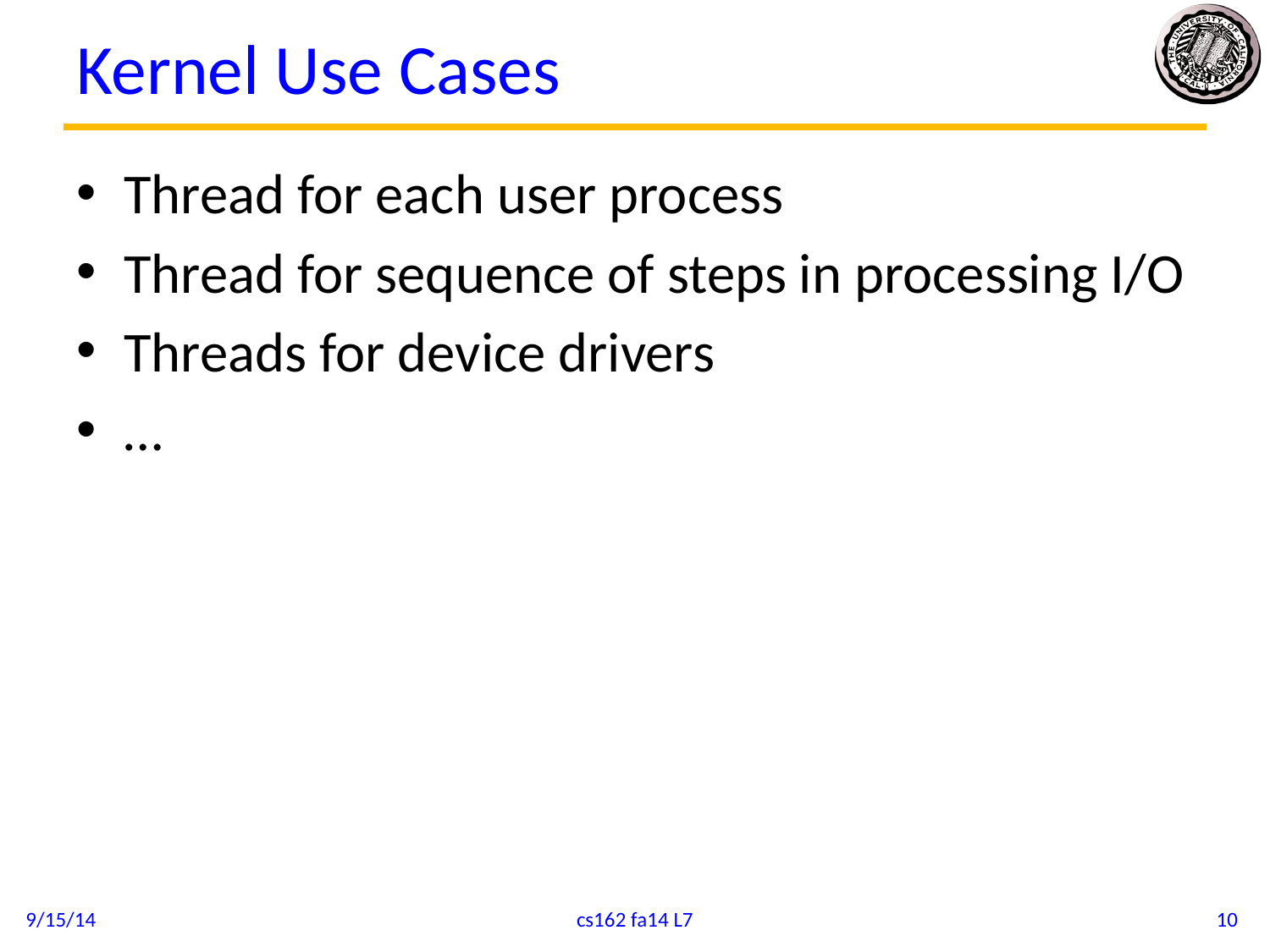

# Kernel Use Cases
Thread for each user process
Thread for sequence of steps in processing I/O
Threads for device drivers
…
9/15/14
cs162 fa14 L7
10